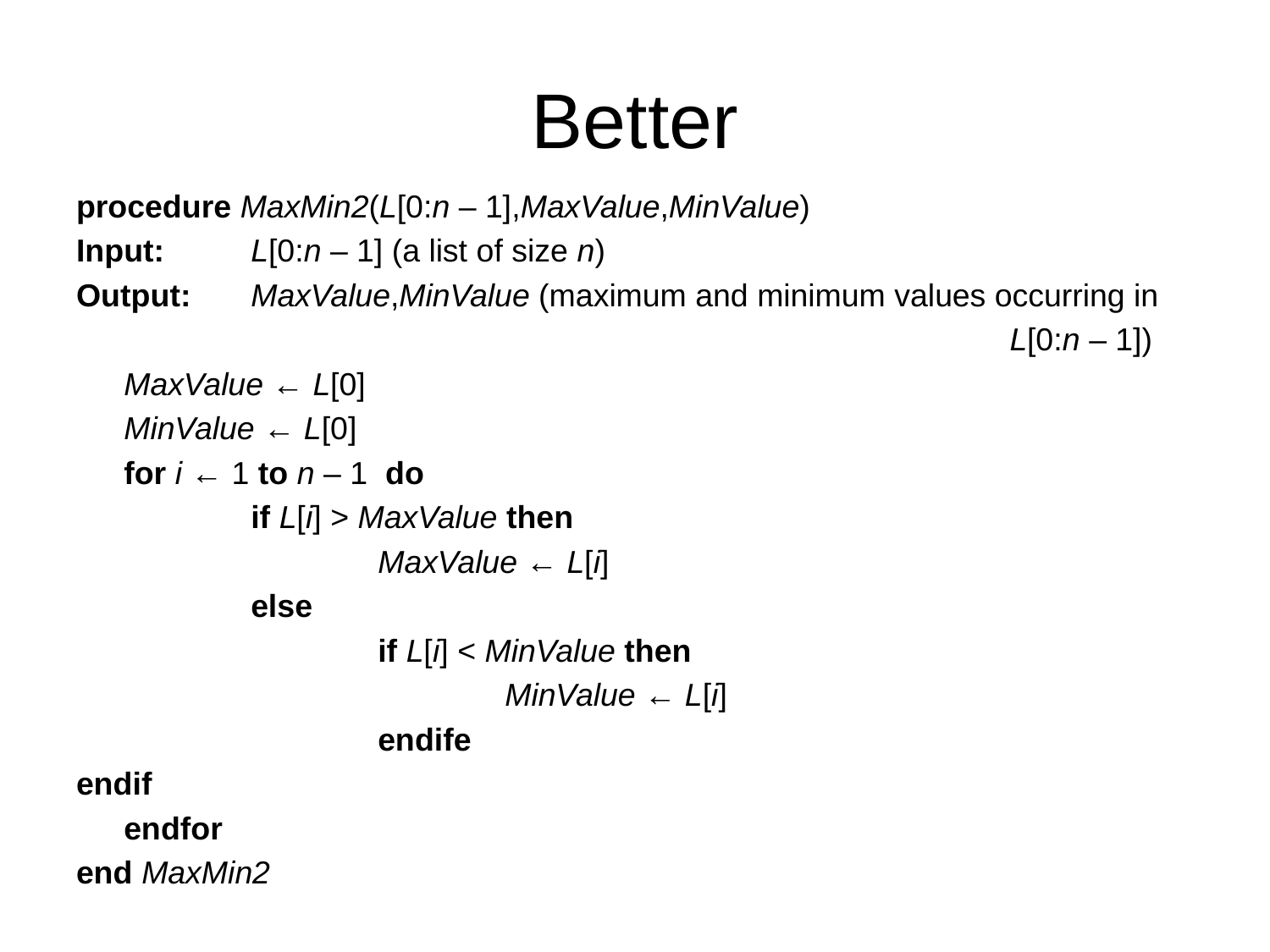

# Better
procedure MaxMin2(L[0:n – 1],MaxValue,MinValue)
Input:	L[0:n – 1] (a list of size n)
Output:	MaxValue,MinValue (maximum and minimum values occurring in
                                                                                                         L[0:n – 1])
	MaxValue ← L[0]
	MinValue ← L[0]
	for i ← 1 to n – 1  do
		if L[i] > MaxValue then
			MaxValue ← L[i]
		else
			if L[i] < MinValue then
				MinValue ← L[i]
			endife
endif
	endfor
end MaxMin2